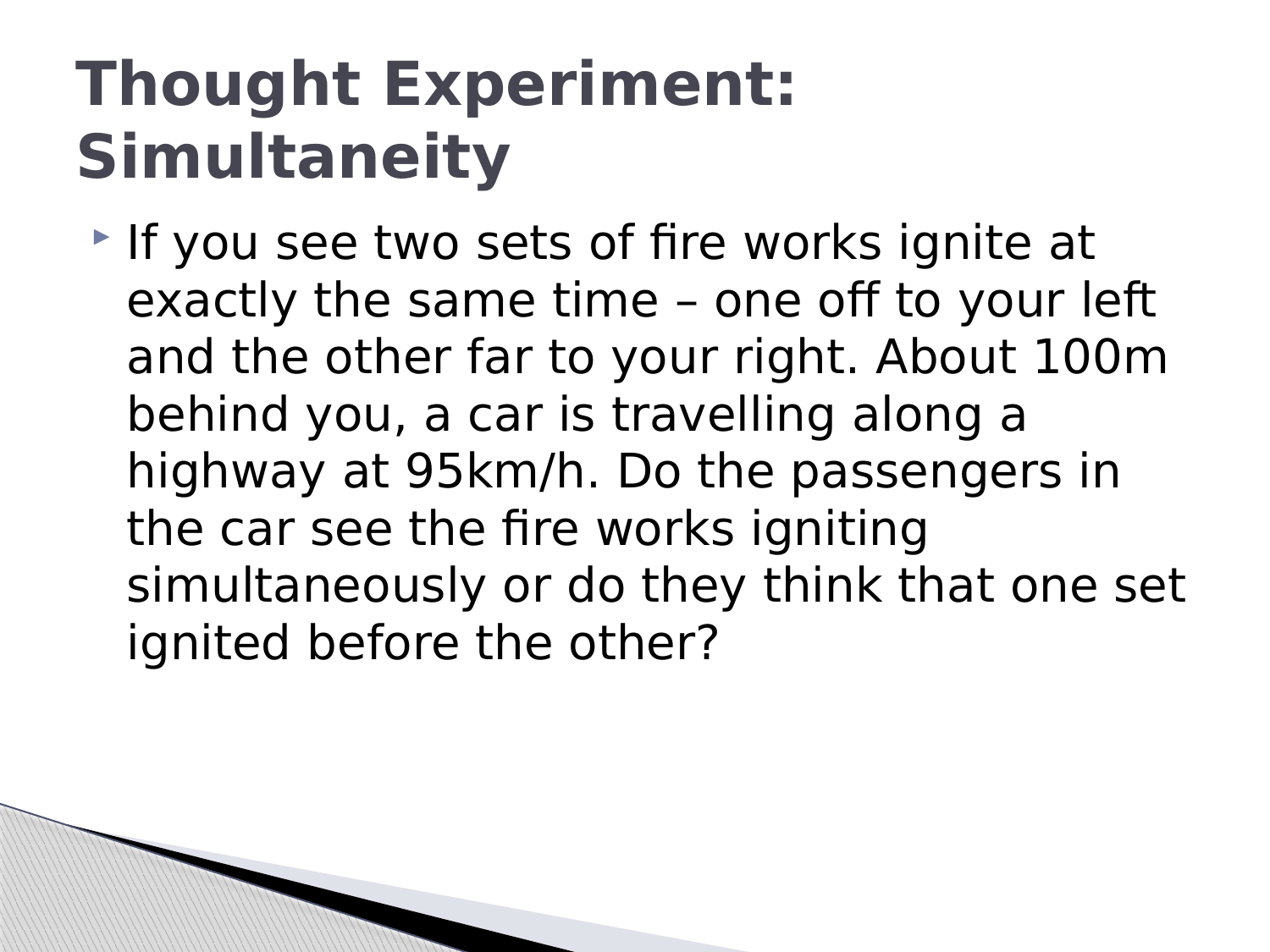

# Thought Experiment: Simultaneity
If you see two sets of fire works ignite at exactly the same time – one off to your left and the other far to your right. About 100m behind you, a car is travelling along a highway at 95km/h. Do the passengers in the car see the fire works igniting simultaneously or do they think that one set ignited before the other?